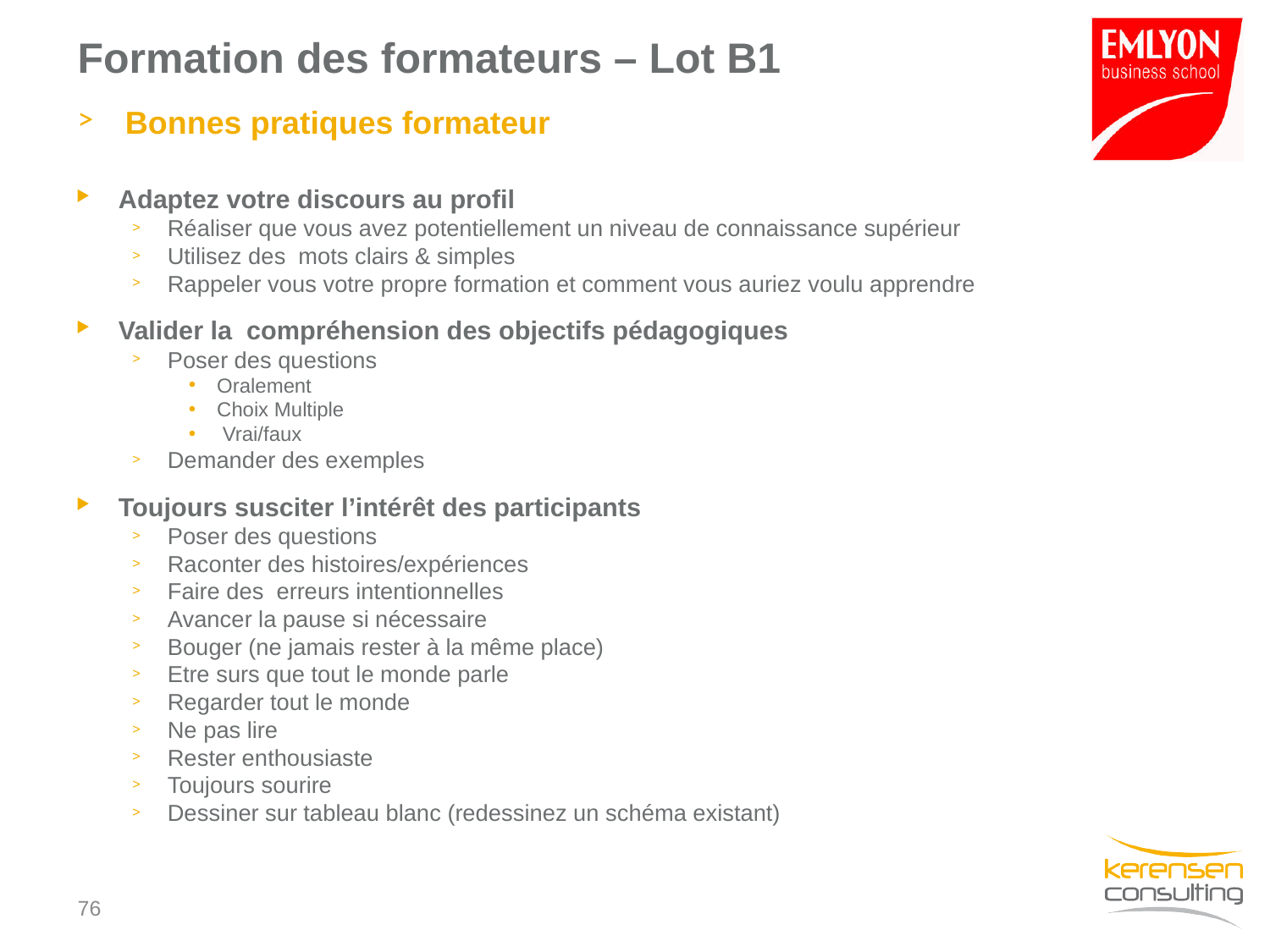

# Formation des formateurs – Lot B1
Bonnes pratiques formateur
Adaptez votre discours au profil
Réaliser que vous avez potentiellement un niveau de connaissance supérieur
Utilisez des  mots clairs & simples
Rappeler vous votre propre formation et comment vous auriez voulu apprendre
Valider la  compréhension des objectifs pédagogiques
Poser des questions
Oralement
Choix Multiple
 Vrai/faux
Demander des exemples
Toujours susciter l’intérêt des participants
Poser des questions
Raconter des histoires/expériences
Faire des  erreurs intentionnelles
Avancer la pause si nécessaire
Bouger (ne jamais rester à la même place)
Etre surs que tout le monde parle
Regarder tout le monde
Ne pas lire
Rester enthousiaste
Toujours sourire
Dessiner sur tableau blanc (redessinez un schéma existant)
76